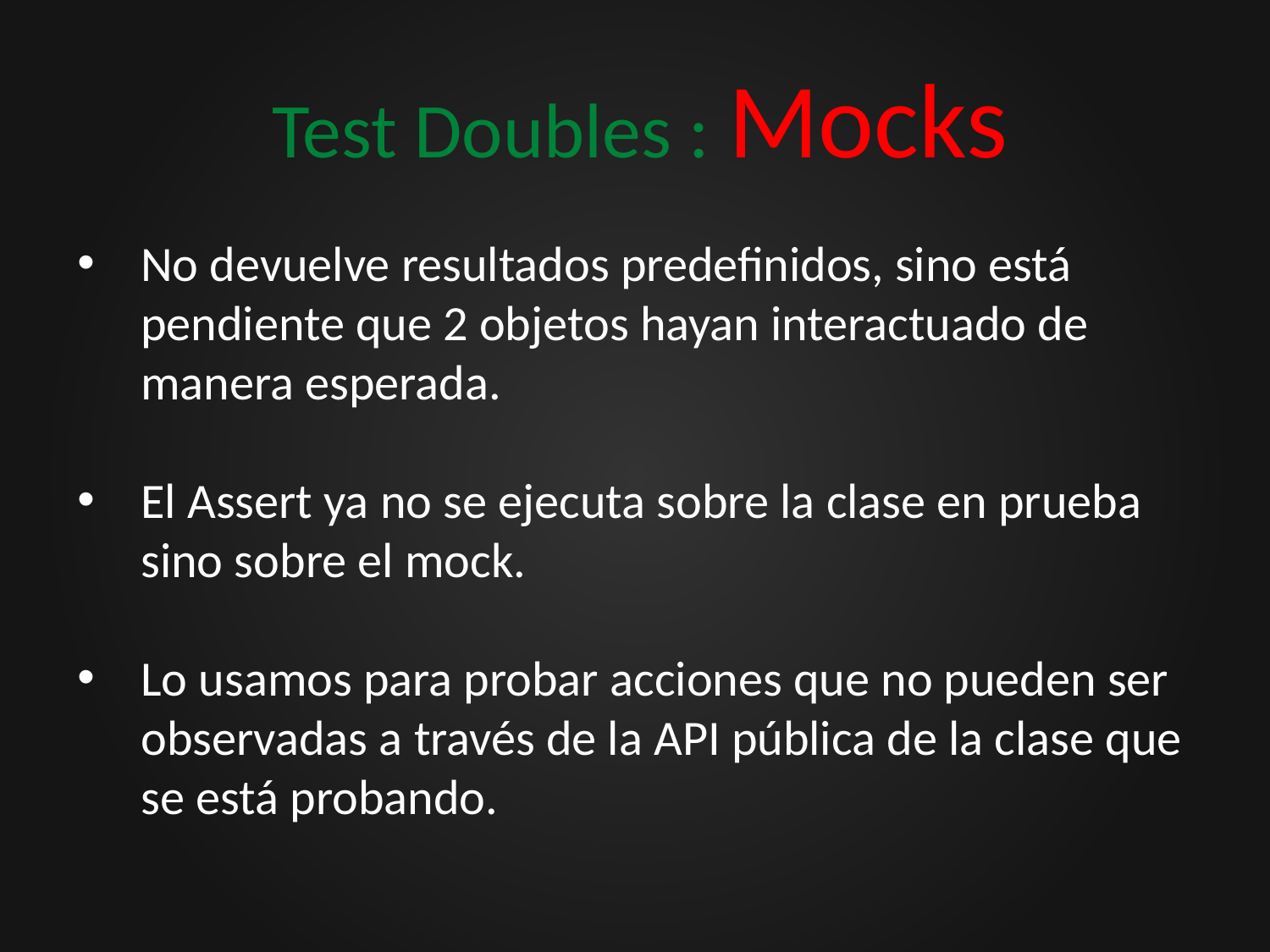

# Test Doubles : Mocks
No devuelve resultados predefinidos, sino está pendiente que 2 objetos hayan interactuado de manera esperada.

El Assert ya no se ejecuta sobre la clase en prueba sino sobre el mock.

Lo usamos para probar acciones que no pueden ser observadas a través de la API pública de la clase que se está probando.